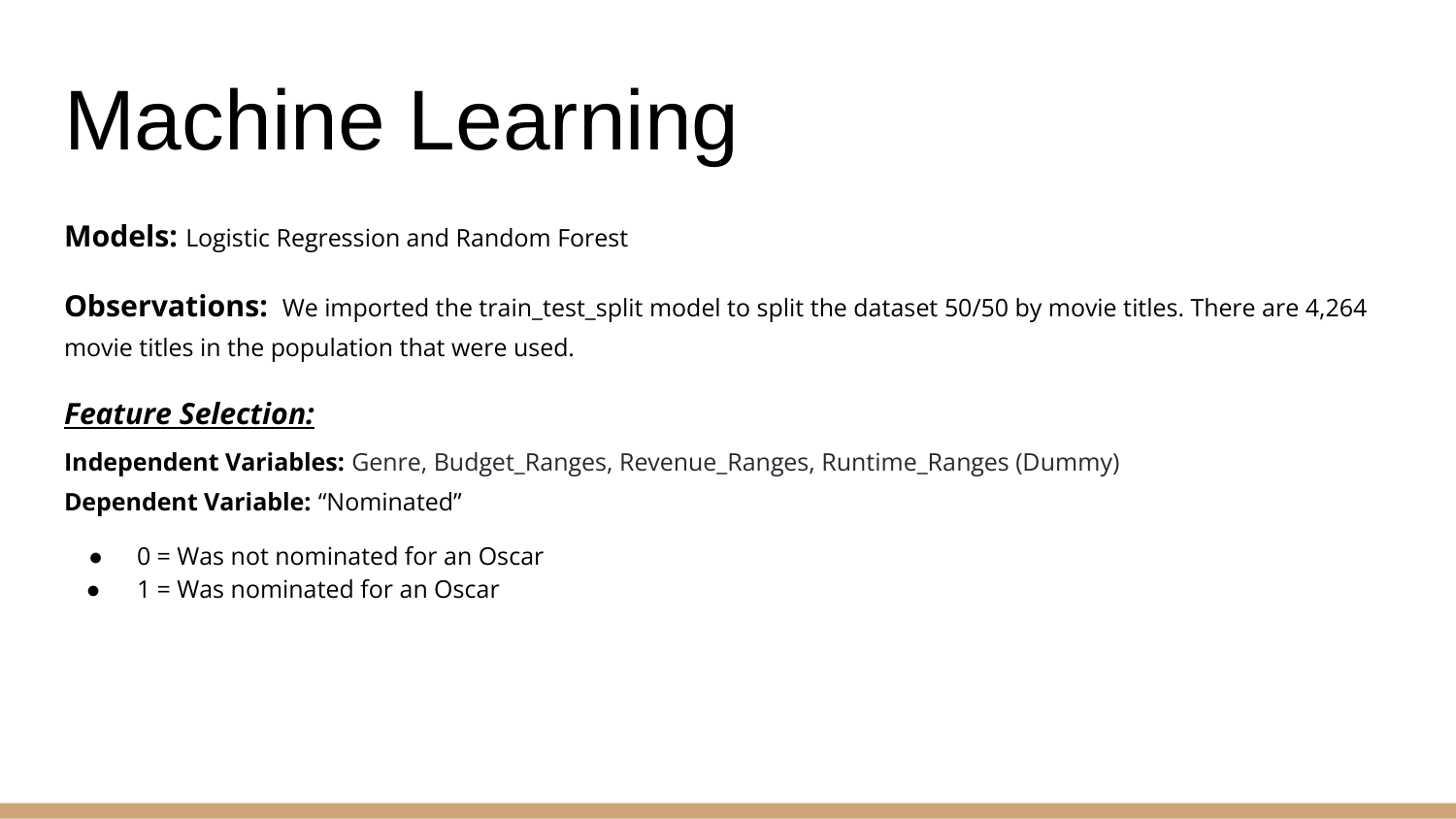

# Machine Learning
Models: Logistic Regression and Random Forest
Observations:  We imported the train_test_split model to split the dataset 50/50 by movie titles. There are 4,264 movie titles in the population that were used.
Feature Selection:
Independent Variables: Genre, Budget_Ranges, Revenue_Ranges, Runtime_Ranges (Dummy)
Dependent Variable: “Nominated”
0 = Was not nominated for an Oscar
1 = Was nominated for an Oscar